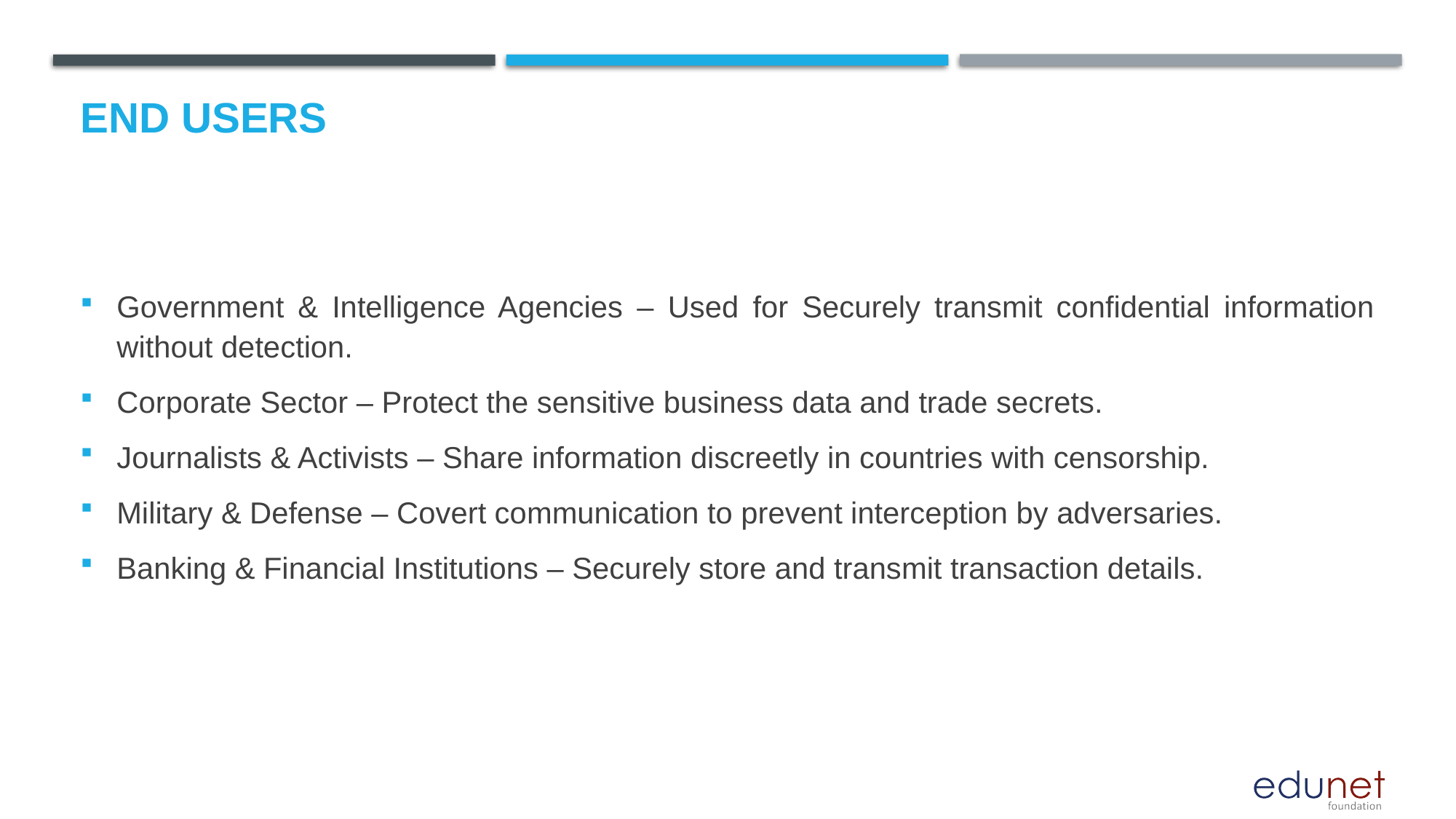

# End users
Government & Intelligence Agencies – Used for Securely transmit confidential information without detection.
Corporate Sector – Protect the sensitive business data and trade secrets.
Journalists & Activists – Share information discreetly in countries with censorship.
Military & Defense – Covert communication to prevent interception by adversaries.
Banking & Financial Institutions – Securely store and transmit transaction details.